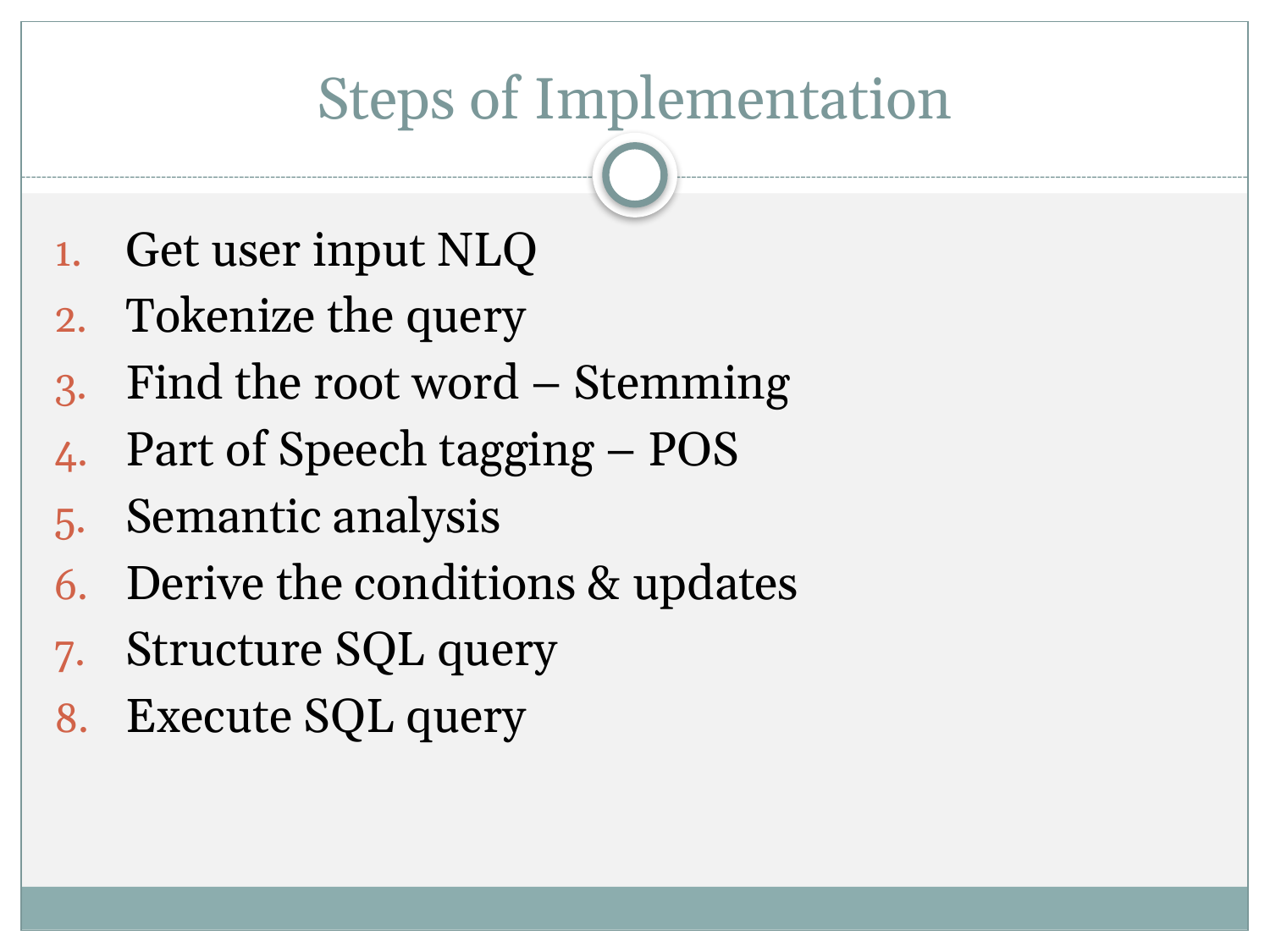

# Steps of Implementation
Get user input NLQ
Tokenize the query
Find the root word – Stemming
Part of Speech tagging – POS
Semantic analysis
Derive the conditions & updates
Structure SQL query
Execute SQL query